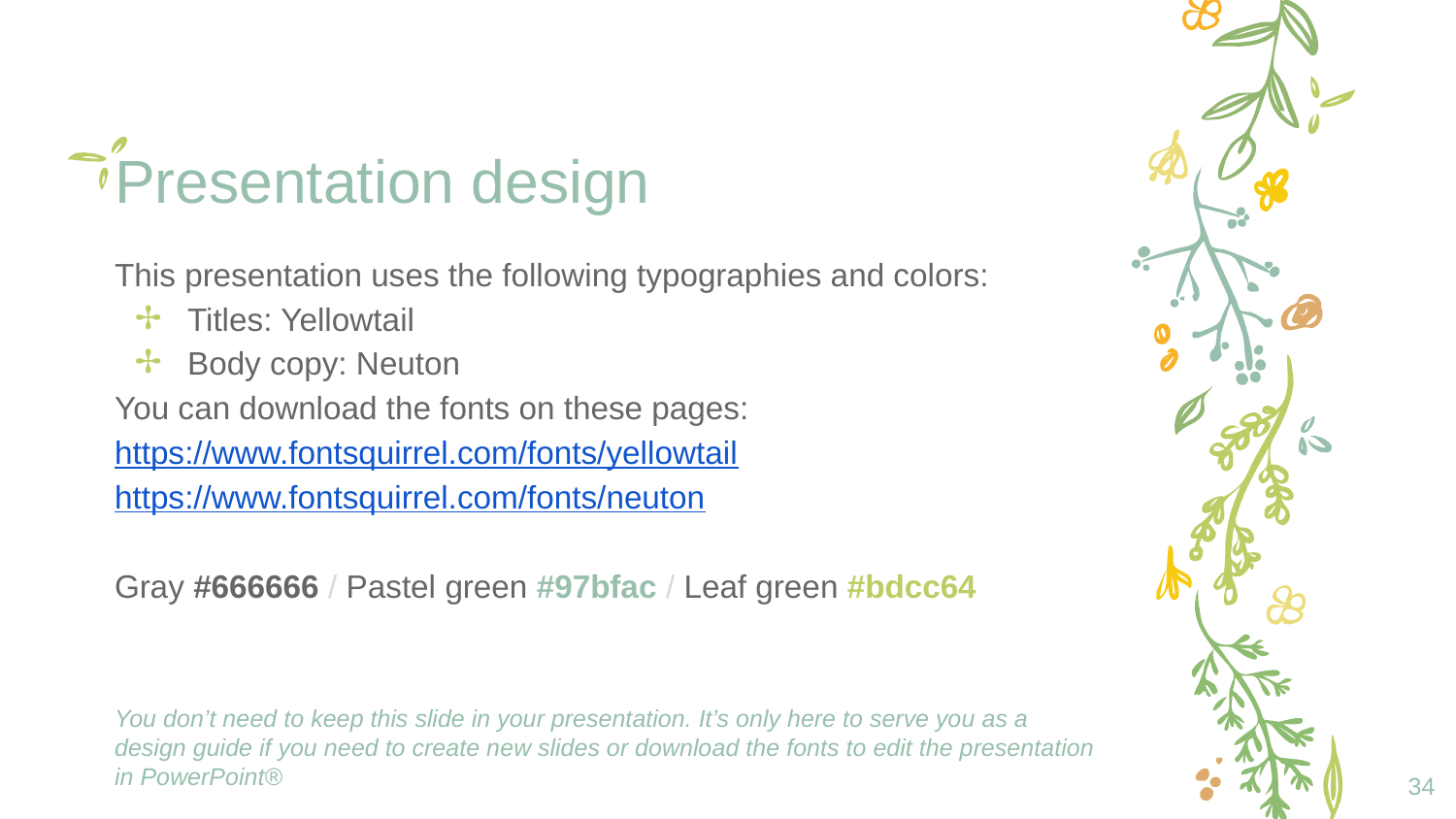

# Presentation design
This presentation uses the following typographies and colors:
Titles: Yellowtail
Body copy: Neuton
You can download the fonts on these pages:
https://www.fontsquirrel.com/fonts/yellowtail
https://www.fontsquirrel.com/fonts/neuton

Gray #666666 / Pastel green #97bfac / Leaf green #bdcc64

You don’t need to keep this slide in your presentation. It’s only here to serve you as a design guide if you need to create new slides or download the fonts to edit the presentation in PowerPoint®

34